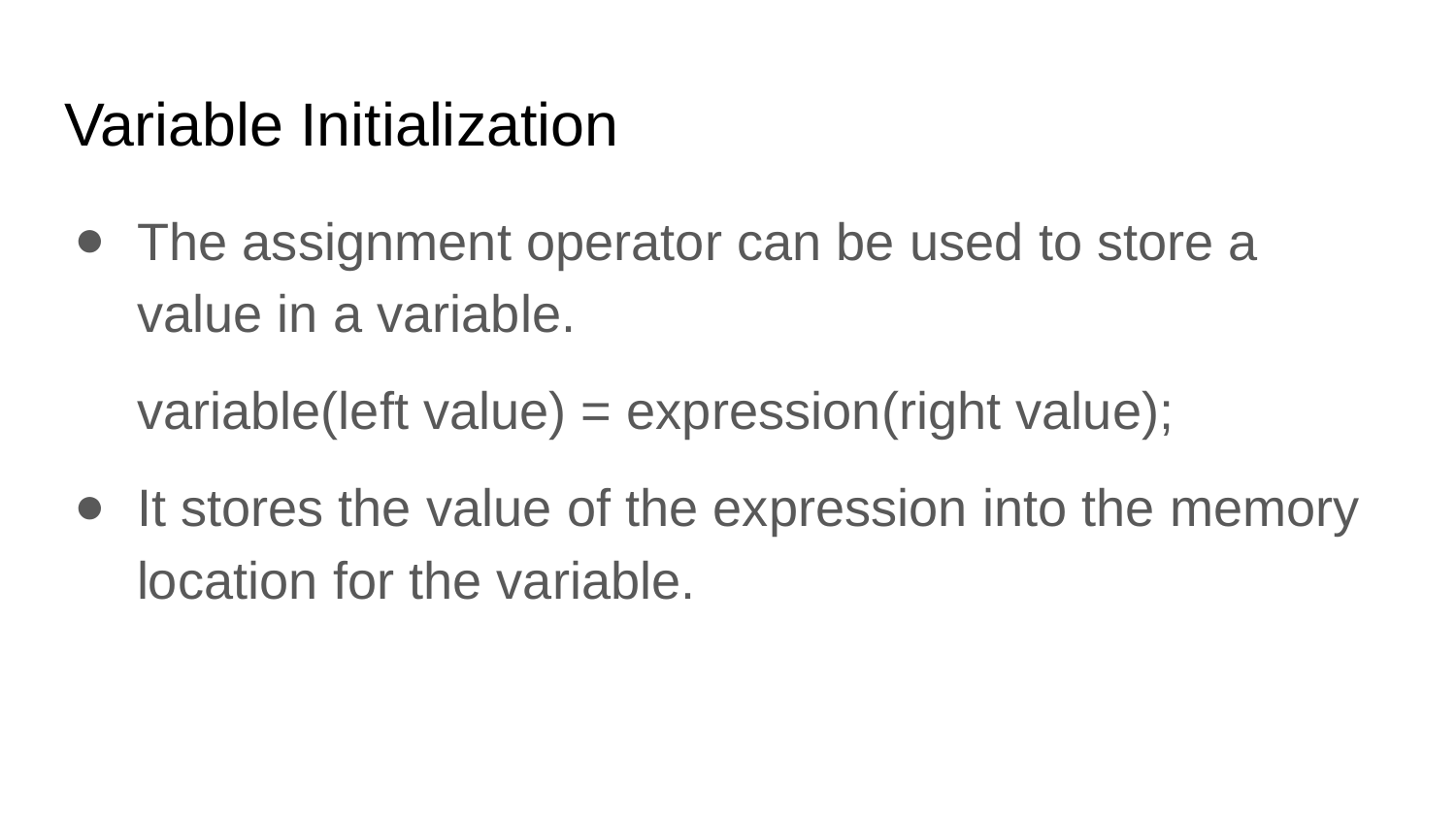

# Variable Initialization
The assignment operator can be used to store a value in a variable.
variable(left value) = expression(right value);
It stores the value of the expression into the memory location for the variable.